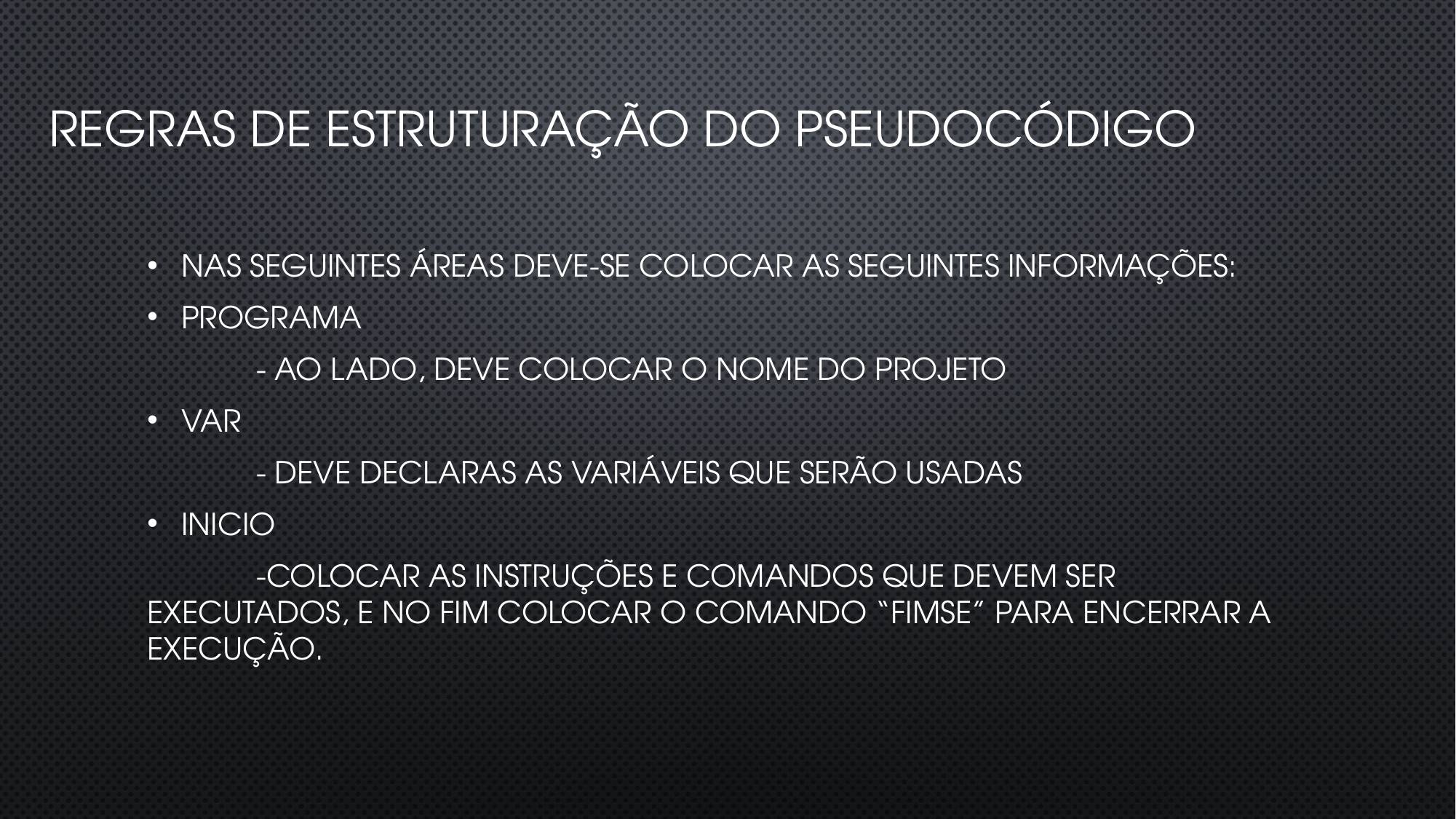

# Regras de estruturação do pseudocódigo
Nas seguintes áreas deve-se colocar as seguintes informações:
Programa
	- ao lado, deve colocar o nome do projeto
Var
	- deve declaras as variáveis que serão usadas
Inicio
	-colocar as instruções e comandos que devem ser executados, e no fim colocar o comando “fimse” para encerrar a execução.